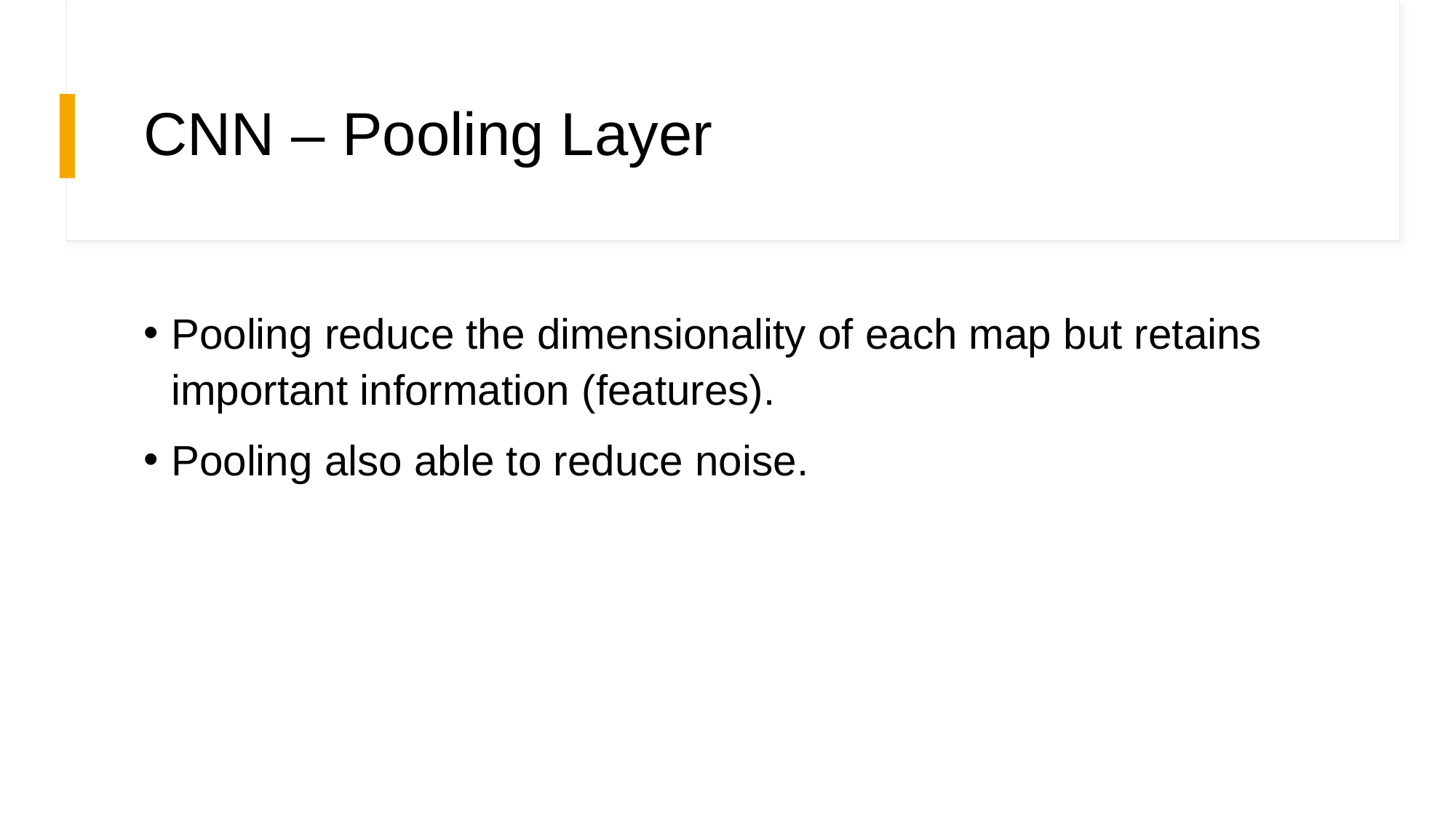

# CNN – Pooling Layer
Pooling reduce the dimensionality of each map but retains important information (features).
Pooling also able to reduce noise.